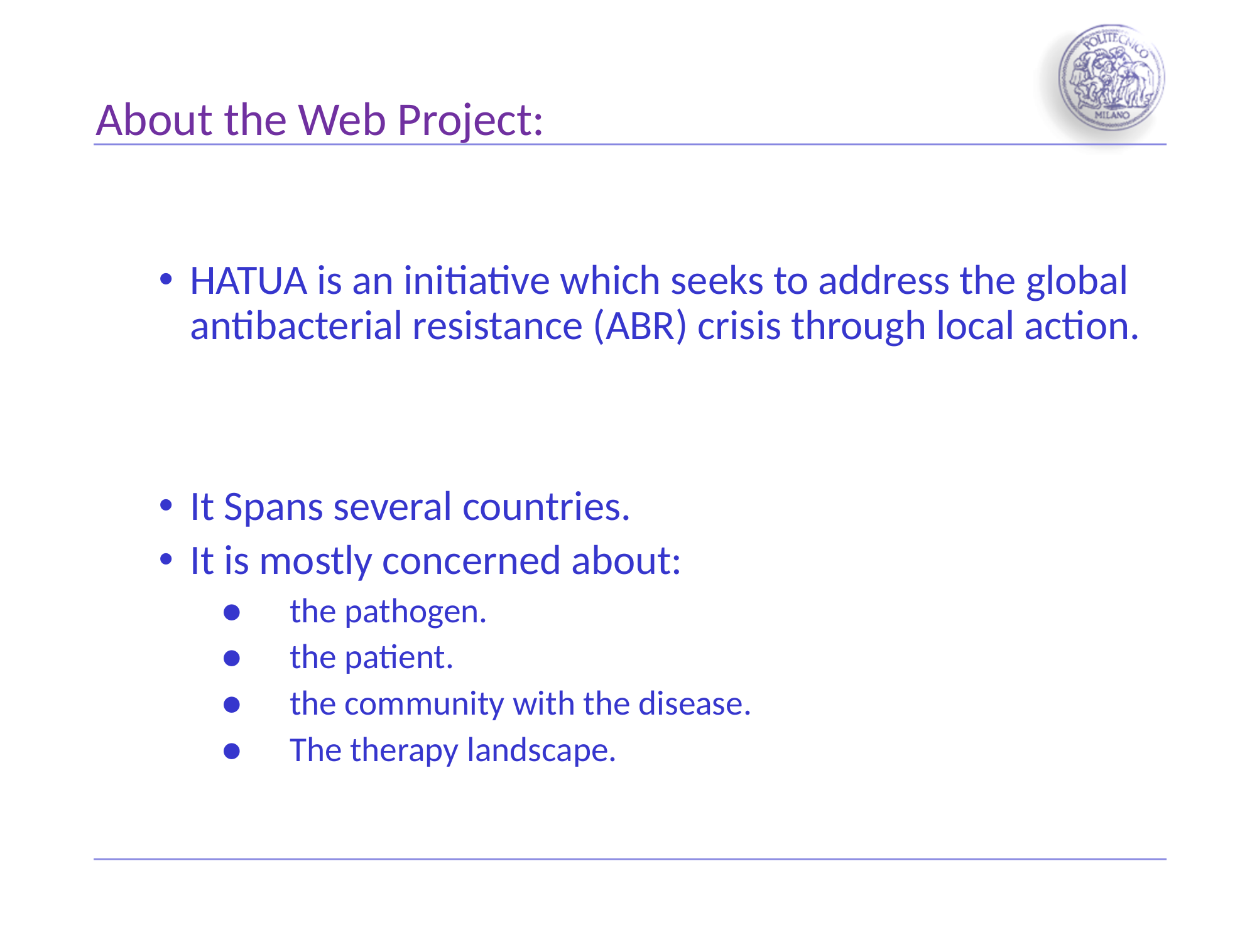

# About the Web Project:
HATUA is an initiative which seeks to address the global antibacterial resistance (ABR) crisis through local action.

It Spans several countries.
It is mostly concerned about:
●      the pathogen.
●      the patient.
●      the community with the disease.
●      The therapy landscape.